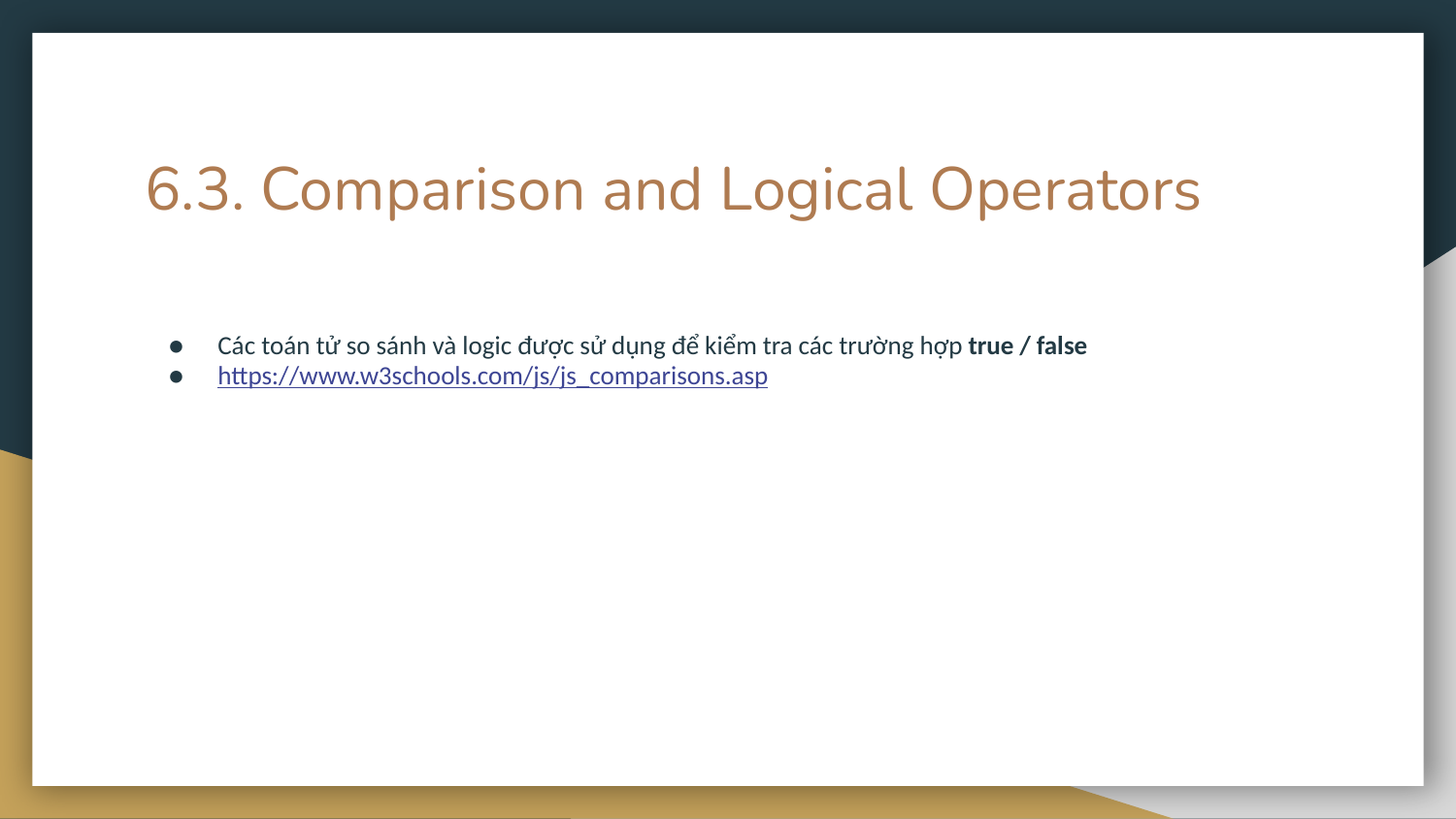

# 6.3. Comparison and Logical Operators
Các toán tử so sánh và logic được sử dụng để kiểm tra các trường hợp true / false
https://www.w3schools.com/js/js_comparisons.asp